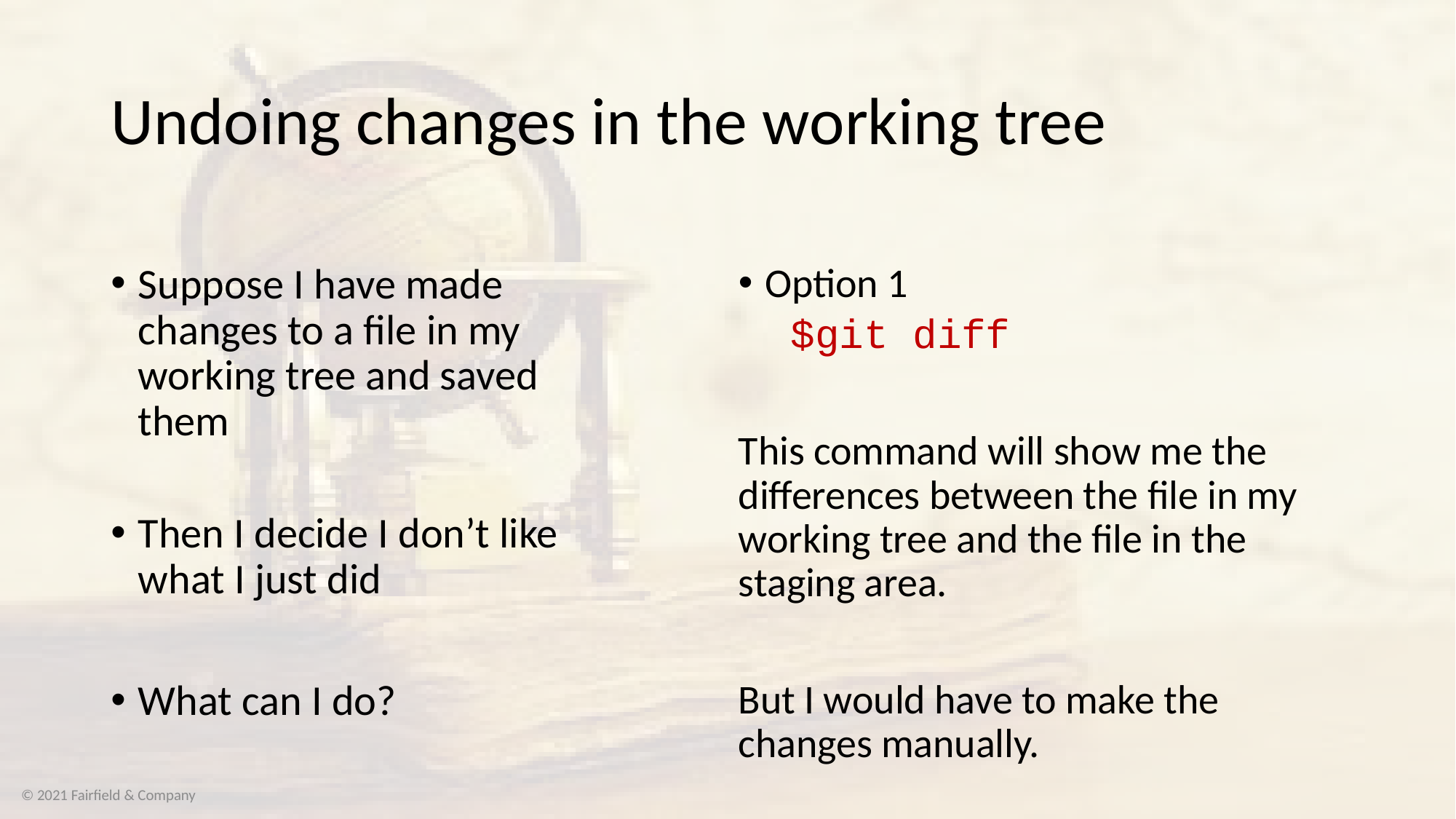

# Undoing changes in the working tree
Suppose I have made changes to a file in my working tree and saved them
Then I decide I don’t like what I just did

What can I do?
Option 1
$git diff

This command will show me the differences between the file in my working tree and the file in the staging area.

But I would have to make the changes manually.
© 2021 Fairfield & Company